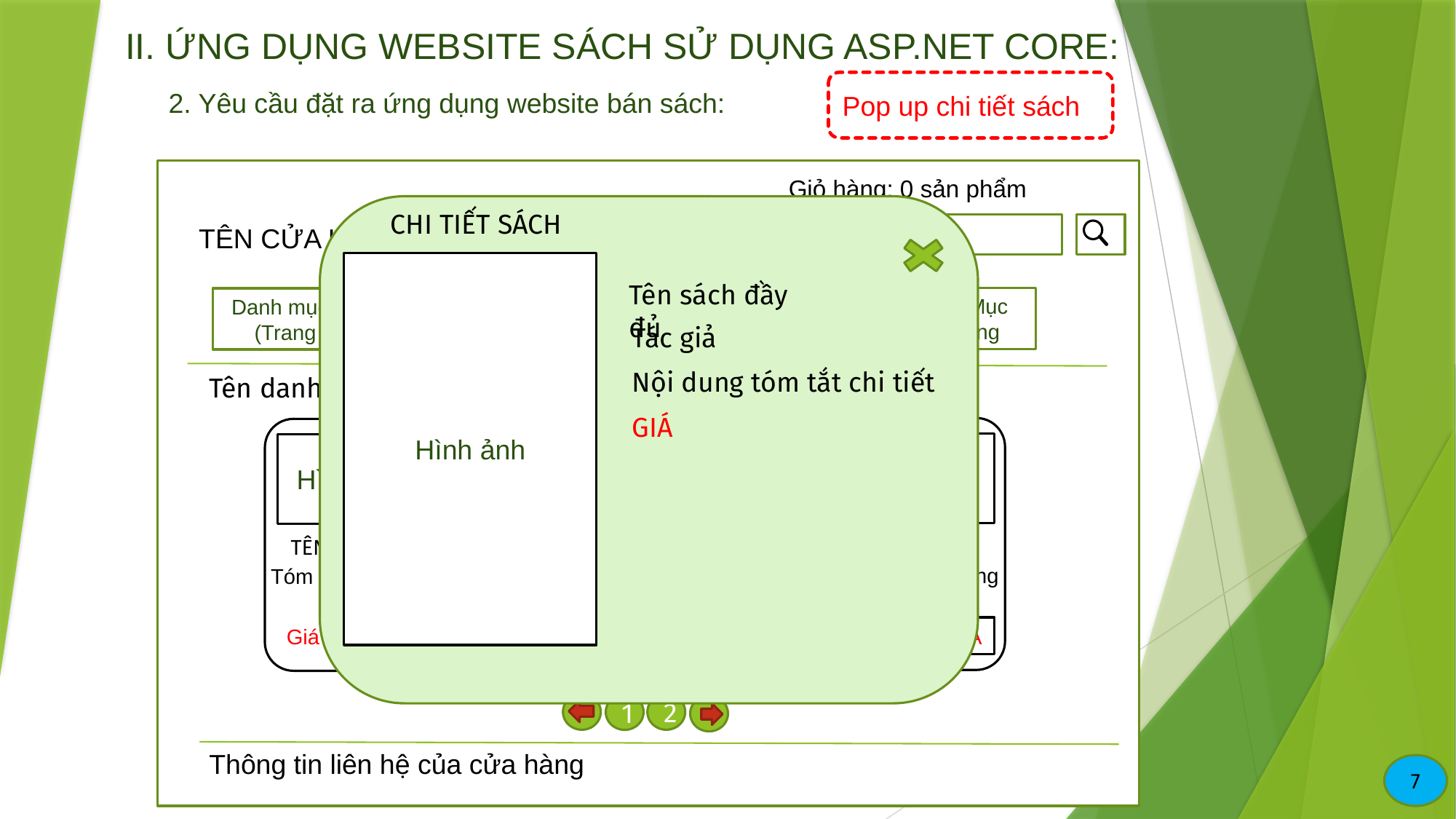

II. ỨNG DỤNG WEBSITE SÁCH SỬ DỤNG ASP.NET CORE:
Pop up chi tiết sách
2. Yêu cầu đặt ra ứng dụng website bán sách:

Giỏ hàng: 0 sản phẩm

CHI TIẾT SÁCH
TÌM KIẾM……

TÊN CỬA HÀNG

Hình ảnh
Tên sách đầy đủ
Danh Mục A
Danh Mục B
Danh Mục C
Danh Mục mở rộng
Danh mục chính
(Trang chủ)
Tác giả
Nội dung tóm tắt chi tiết
Tên danh mục
GIÁ

Hình ảnh
Hình ảnh
Hình ảnh
Hình ảnh
TÊN SÁCH A
TÊN SÁCH A
TÊN SÁCH A
TÊN SÁCH A
Tóm tắt nội dung
Tóm tắt nội dung
Tóm tắt nội dung
Tóm tắt nội dung
Giá
MUA
Giá
MUA
Giá
MUA
Giá
MUA

2
1

Thông tin liên hệ của cửa hàng
7